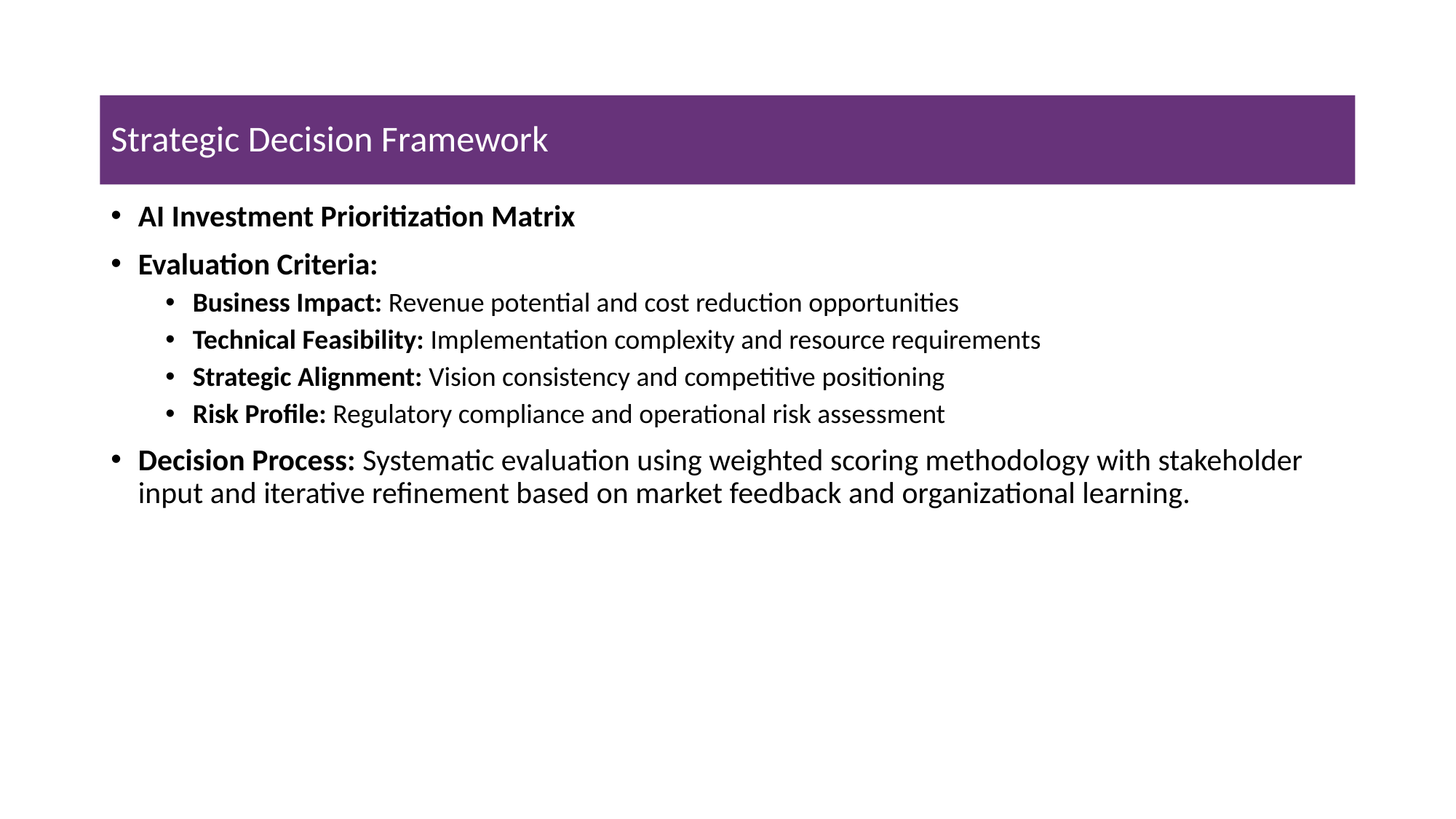

# Strategic Decision Framework
AI Investment Prioritization Matrix
Evaluation Criteria:
Business Impact: Revenue potential and cost reduction opportunities
Technical Feasibility: Implementation complexity and resource requirements
Strategic Alignment: Vision consistency and competitive positioning
Risk Profile: Regulatory compliance and operational risk assessment
Decision Process: Systematic evaluation using weighted scoring methodology with stakeholder input and iterative refinement based on market feedback and organizational learning.